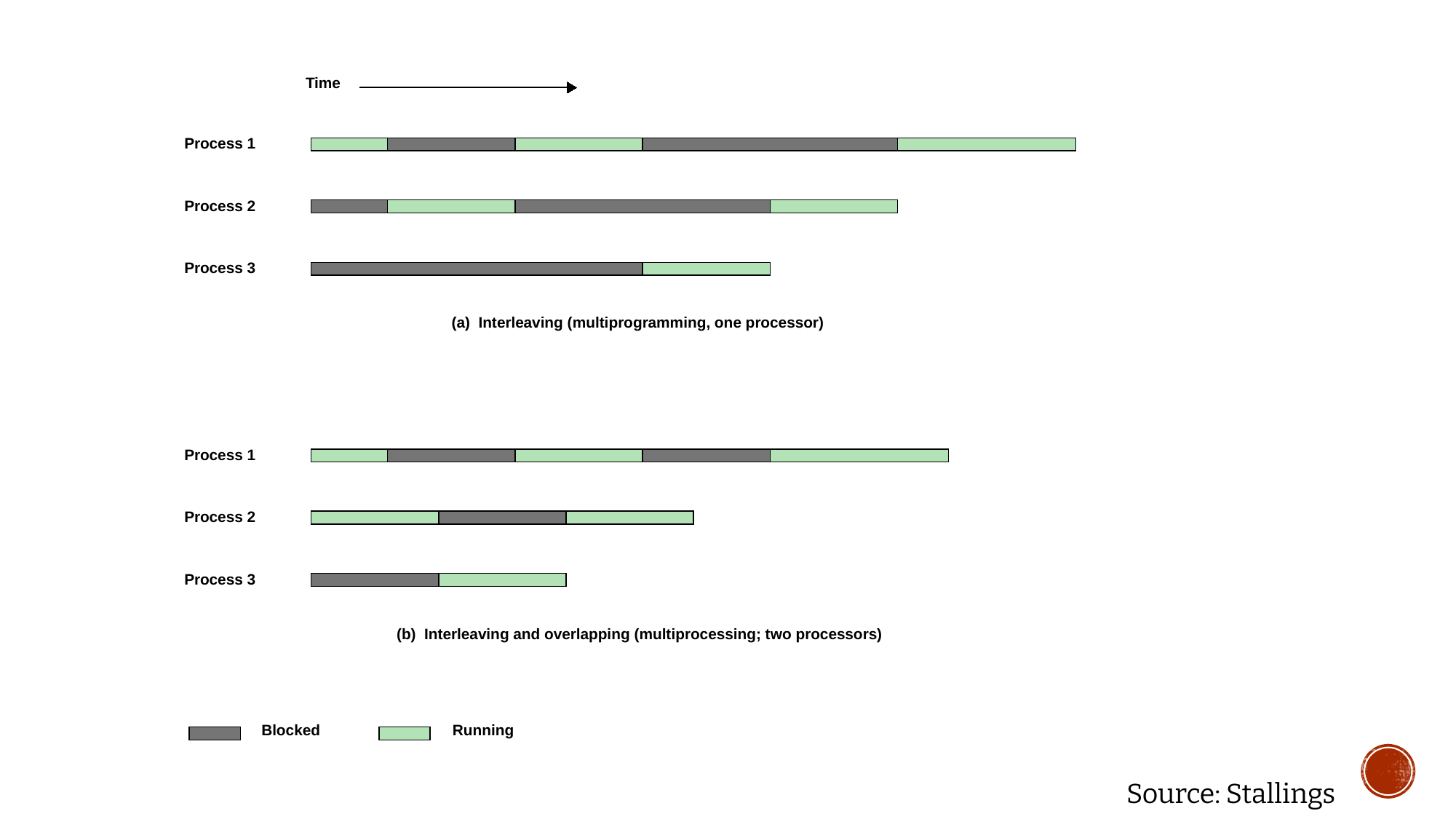

Time

Process 1

Process 2

Process 3

(a)  Interleaving (multiprogramming, one processor)
Process 1

Process 2

Process 3

(b)  Interleaving and overlapping (multiprocessing; two processors)
Blocked
Running

Source: Stallings